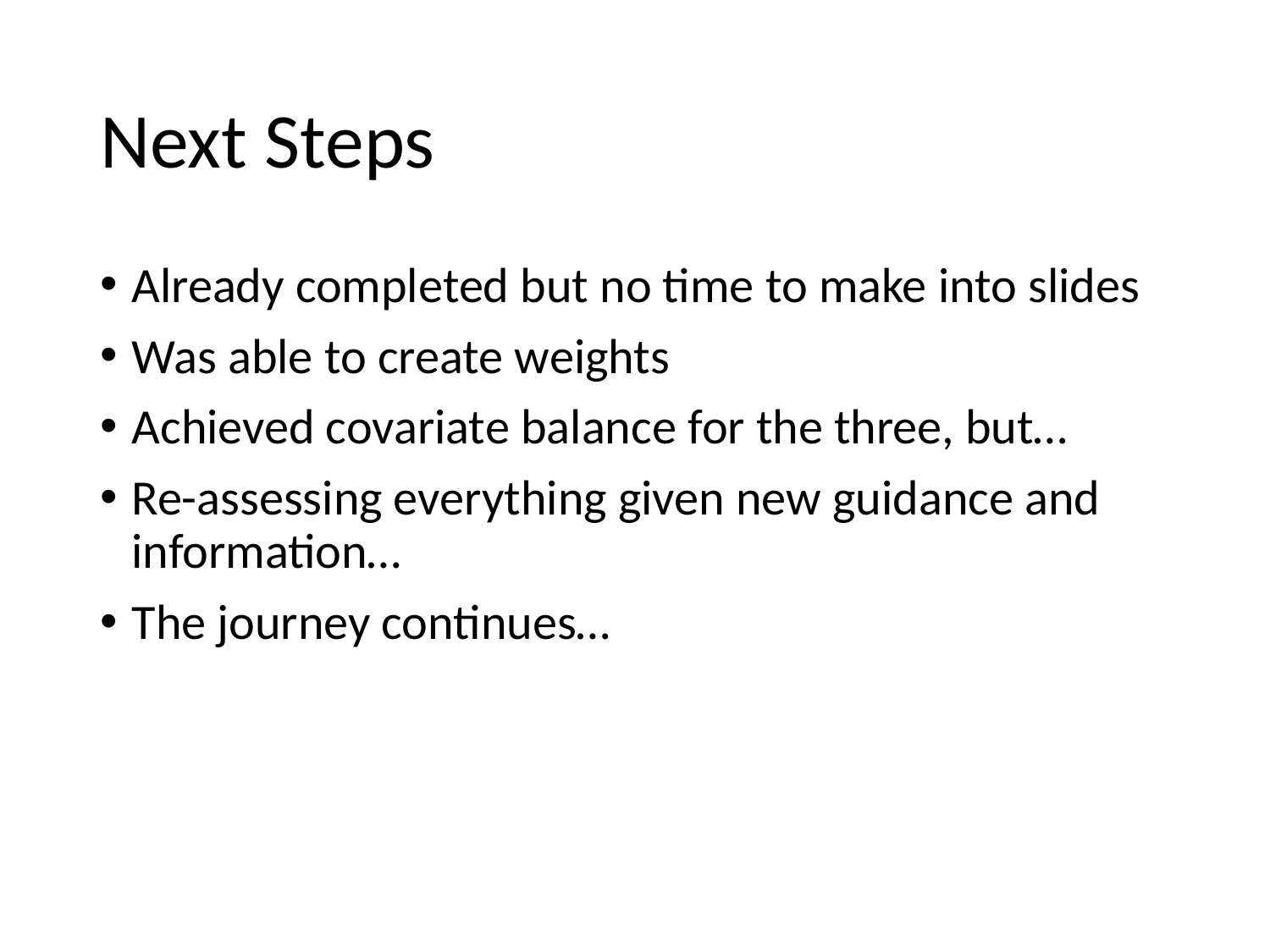

# Next Steps
Already completed but no time to make into slides
Was able to create weights
Achieved covariate balance for the three, but…
Re-assessing everything given new guidance and information…
The journey continues…